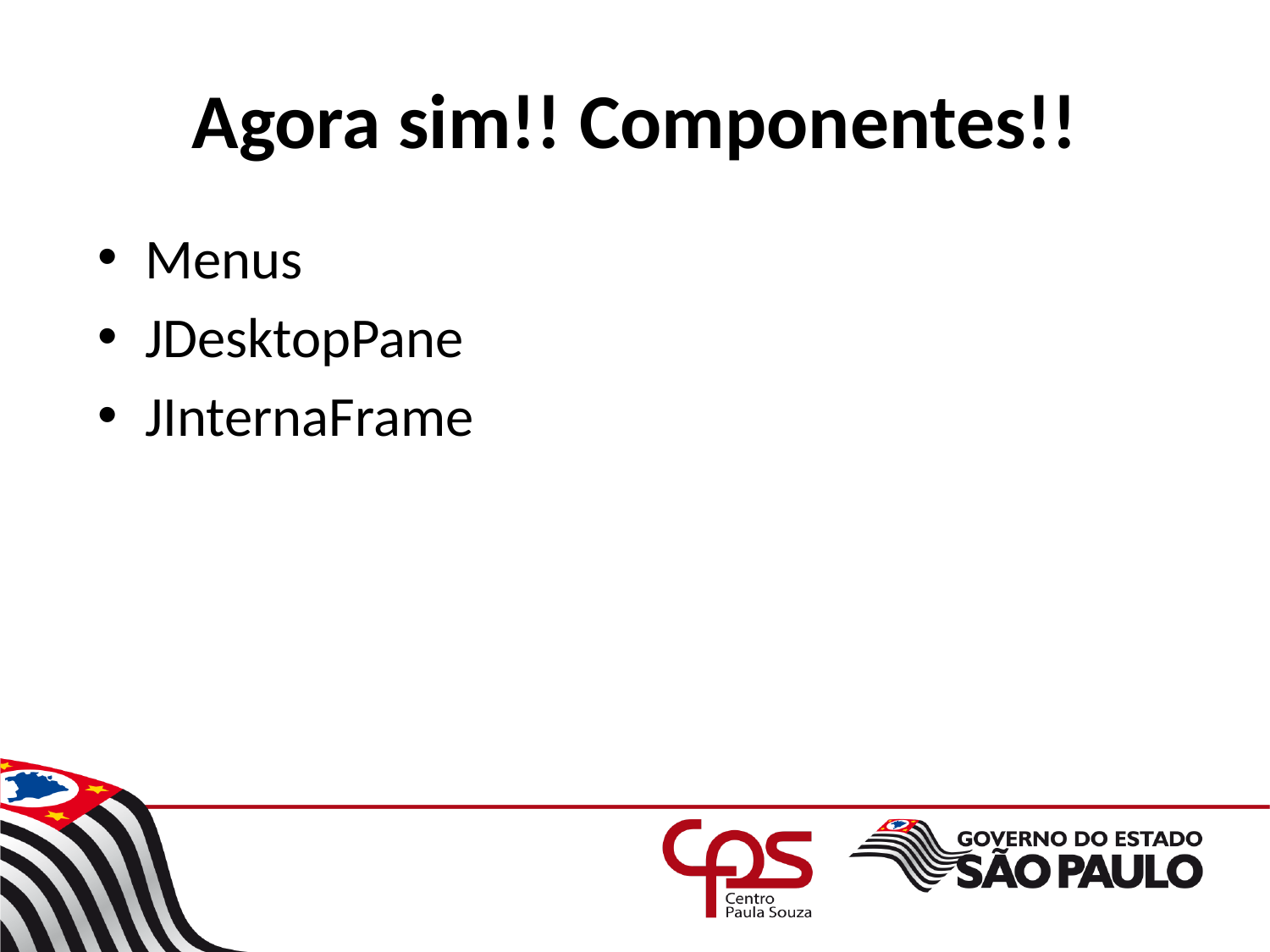

# Agora sim!! Componentes!!
Menus
JDesktopPane
JInternaFrame